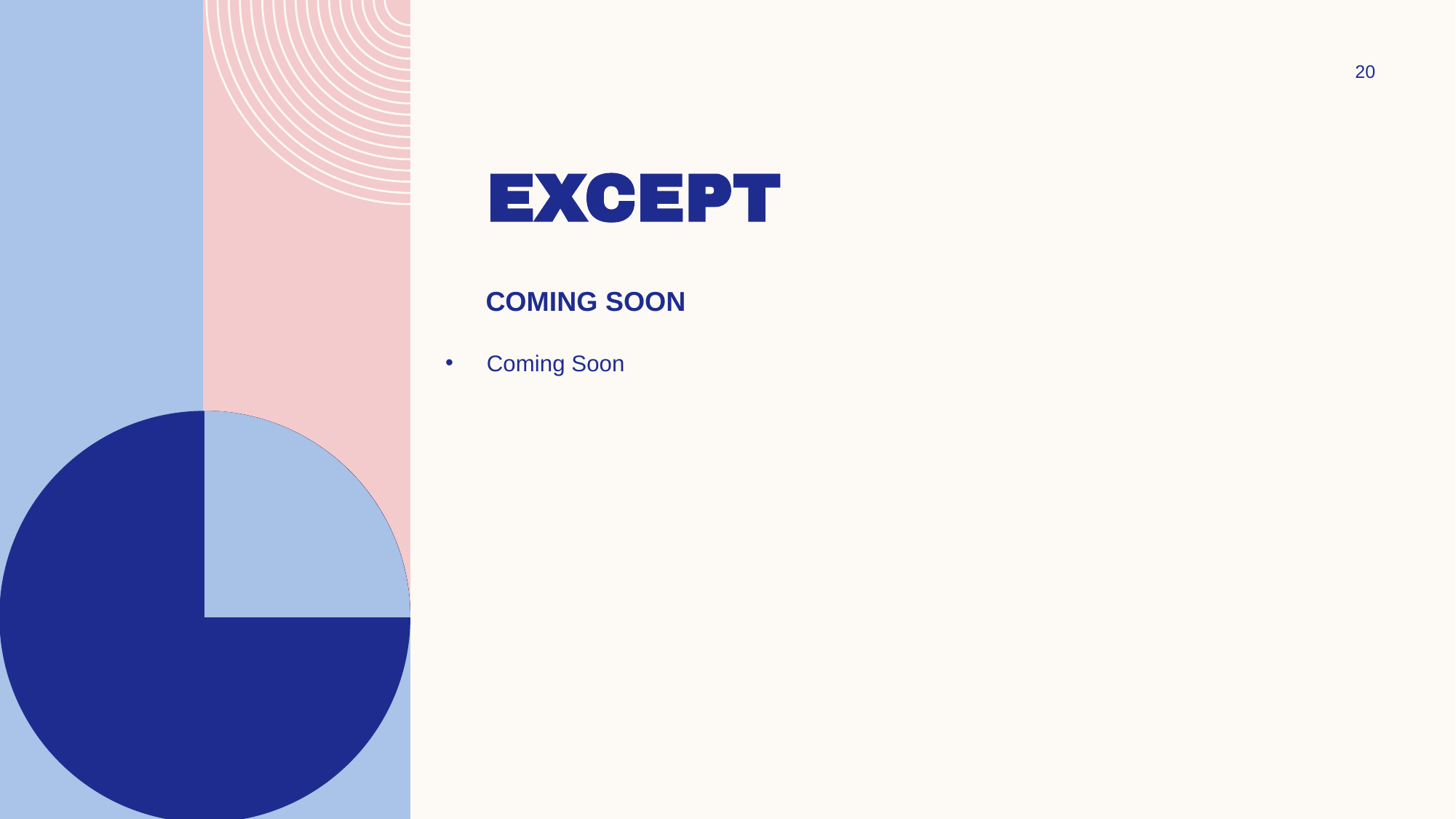

20
# EXCEPT
Coming Soon

Coming Soon